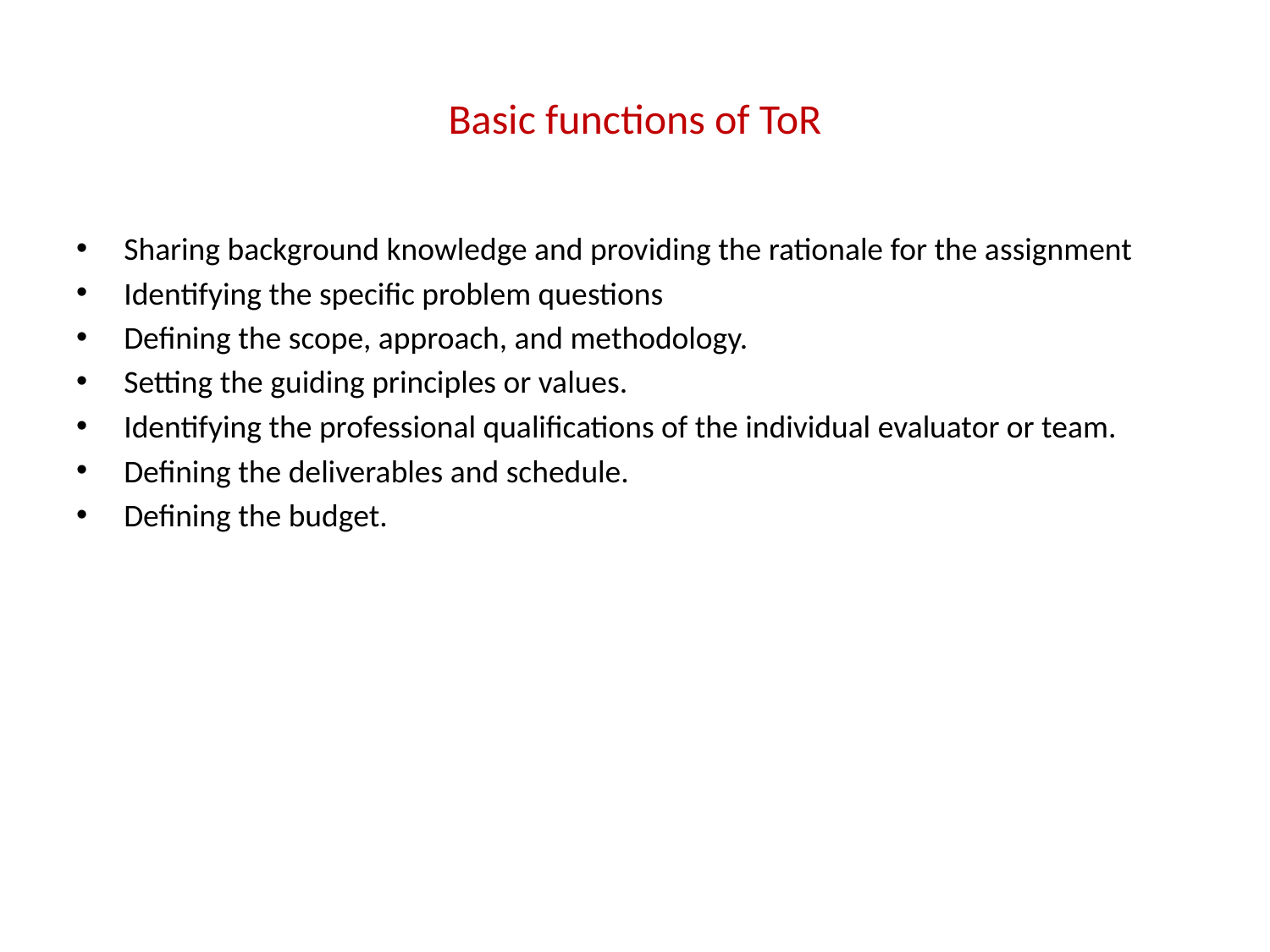

# Basic functions of ToR
Sharing background knowledge and providing the rationale for the assignment
Identifying the specific problem questions
Defining the scope, approach, and methodology.
Setting the guiding principles or values.
Identifying the professional qualifications of the individual evaluator or team.
Defining the deliverables and schedule.
Defining the budget.